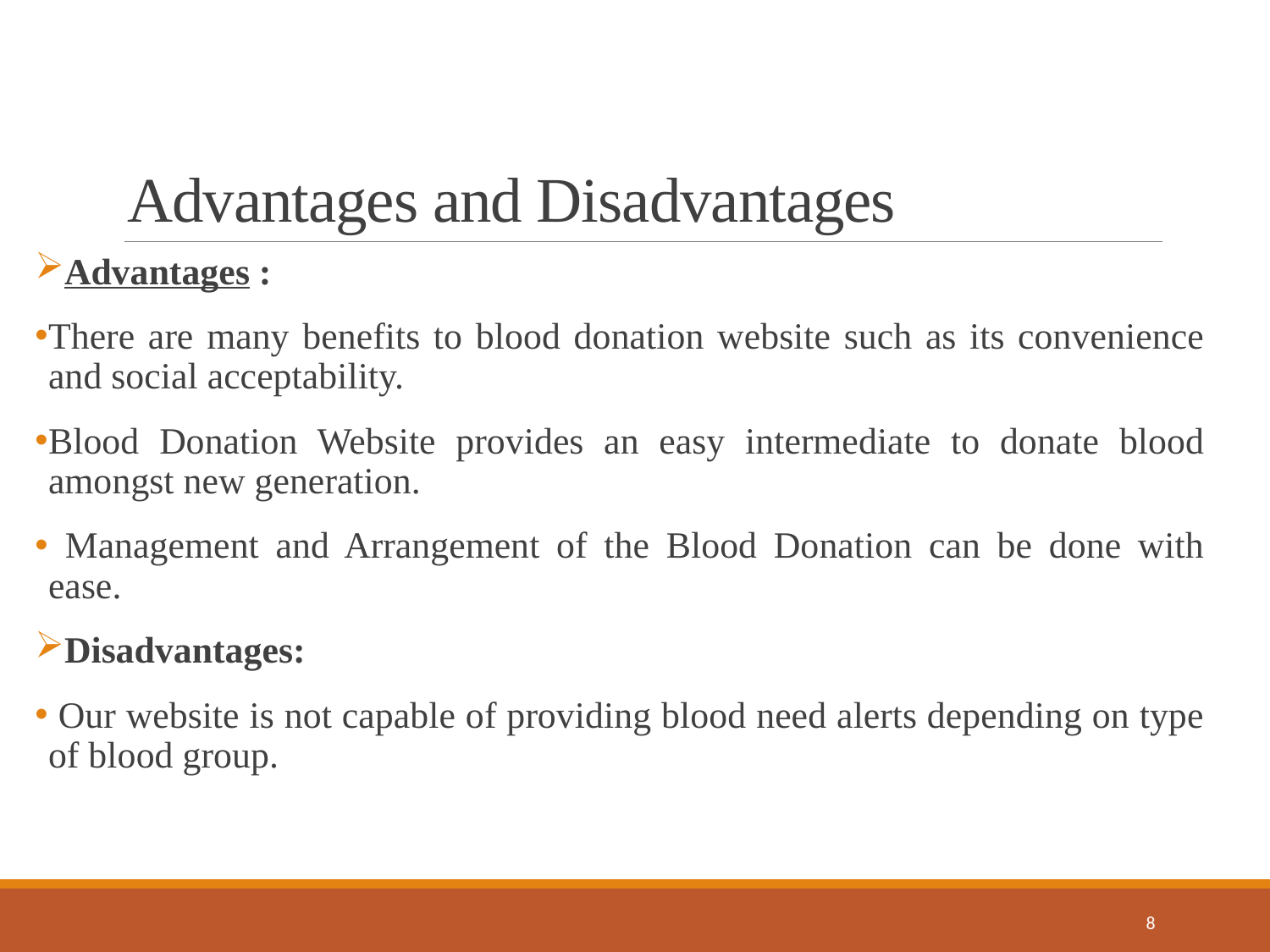

# Advantages and Disadvantages
Advantages :
There are many benefits to blood donation website such as its convenience and social acceptability.
Blood Donation Website provides an easy intermediate to donate blood amongst new generation.
 Management and Arrangement of the Blood Donation can be done with ease.
Disadvantages:
 Our website is not capable of providing blood need alerts depending on type of blood group.

8